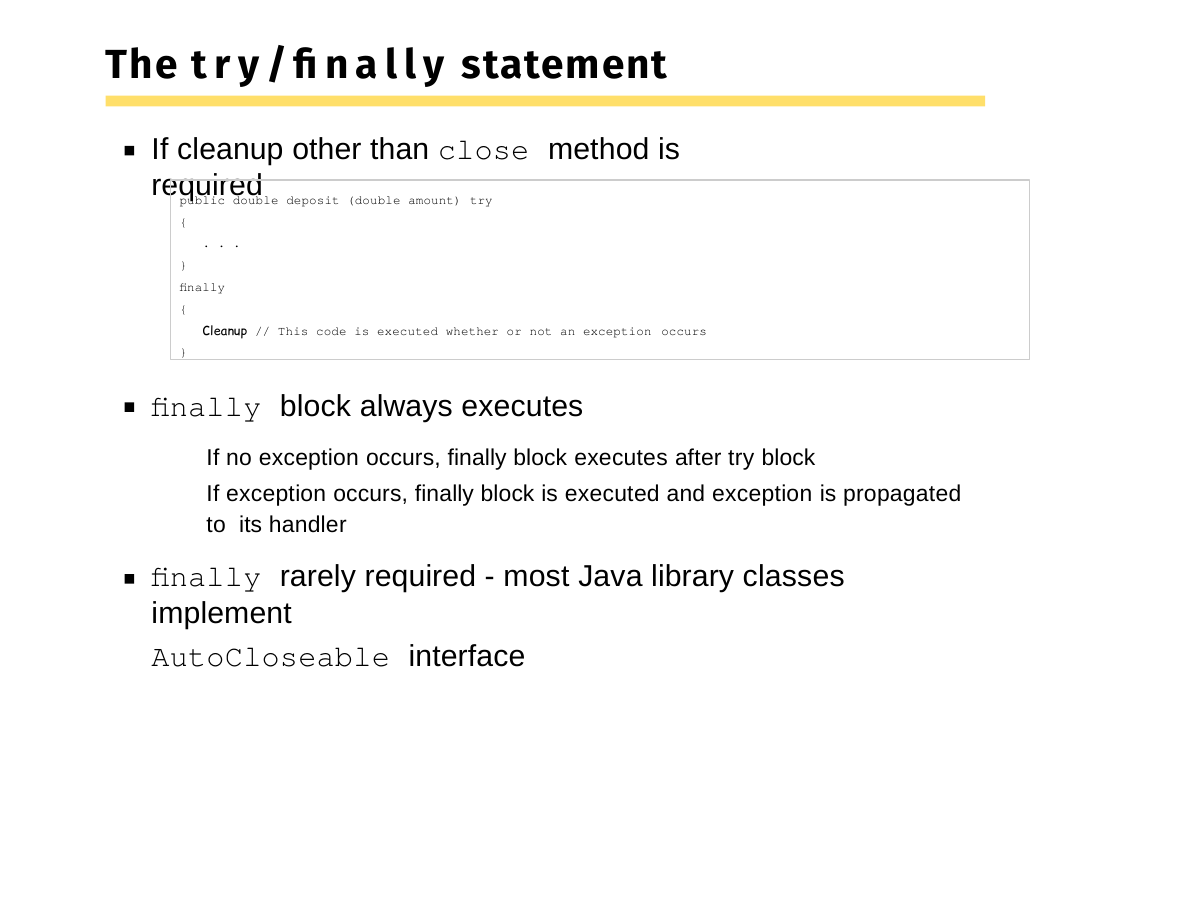

# The try/finally statement

If cleanup other than close method is required

public double deposit (double amount) try
{
. . .
}
finally
{
Cleanup  // This code is executed whether or not an exception occurs
}
finally block always executes
If no exception occurs, finally block executes after try block
If exception occurs, finally block is executed and exception is propagated to  its handler
finally rarely required - most Java library classes implement
AutoCloseable interface